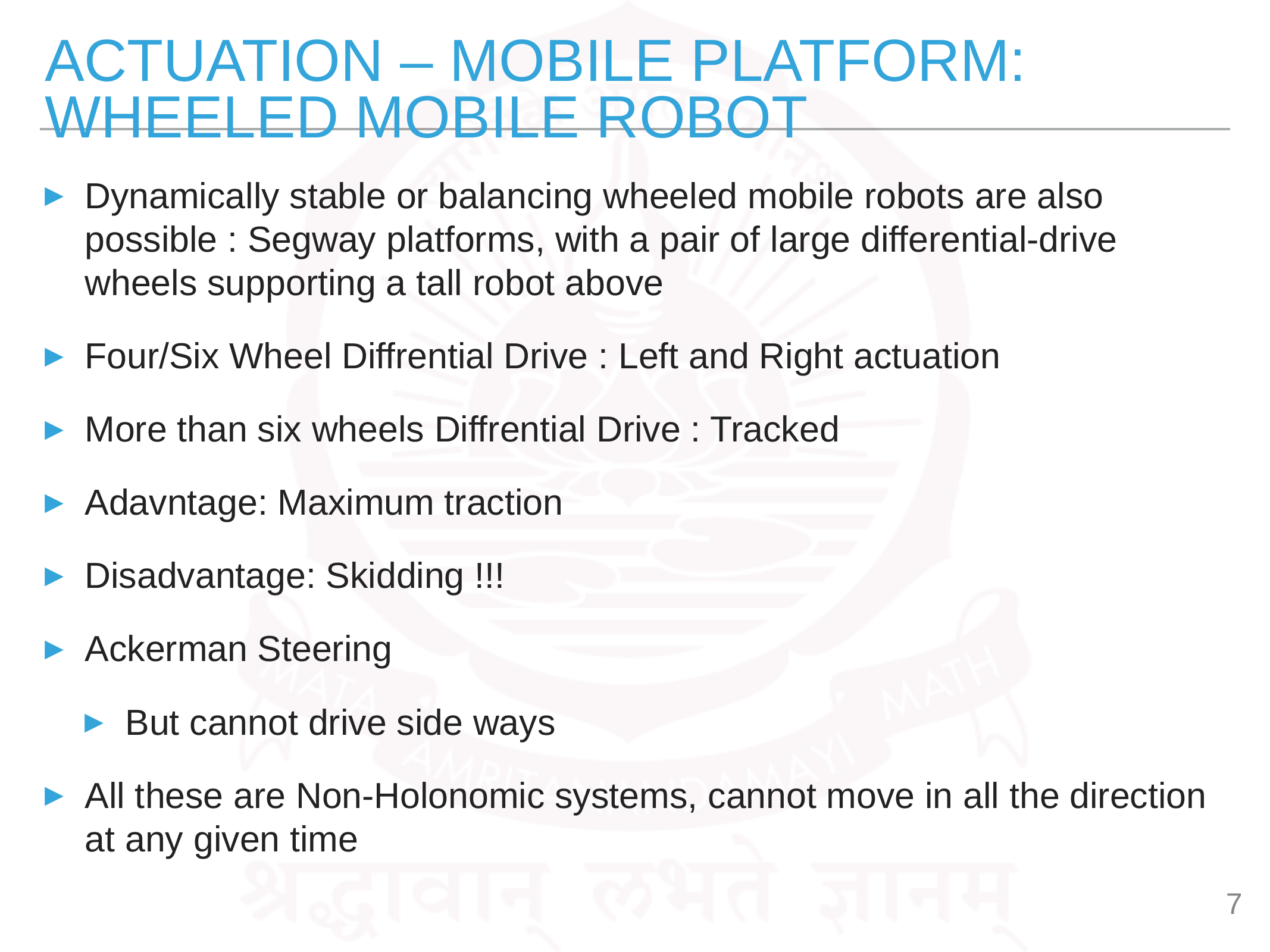

# ACTUATION – MOBILE PLATFORM: WHEELED MOBILE ROBOT

Dynamically stable or balancing wheeled mobile robots are also possible : Segway platforms, with a pair of large differential-drive wheels supporting a tall robot above
Four/Six Wheel Diffrential Drive : Left and Right actuation
More than six wheels Diffrential Drive : Tracked
Adavntage: Maximum traction
Disadvantage: Skidding !!!
Ackerman Steering
But cannot drive side ways
All these are Non-Holonomic systems, cannot move in all the direction at any given time

7